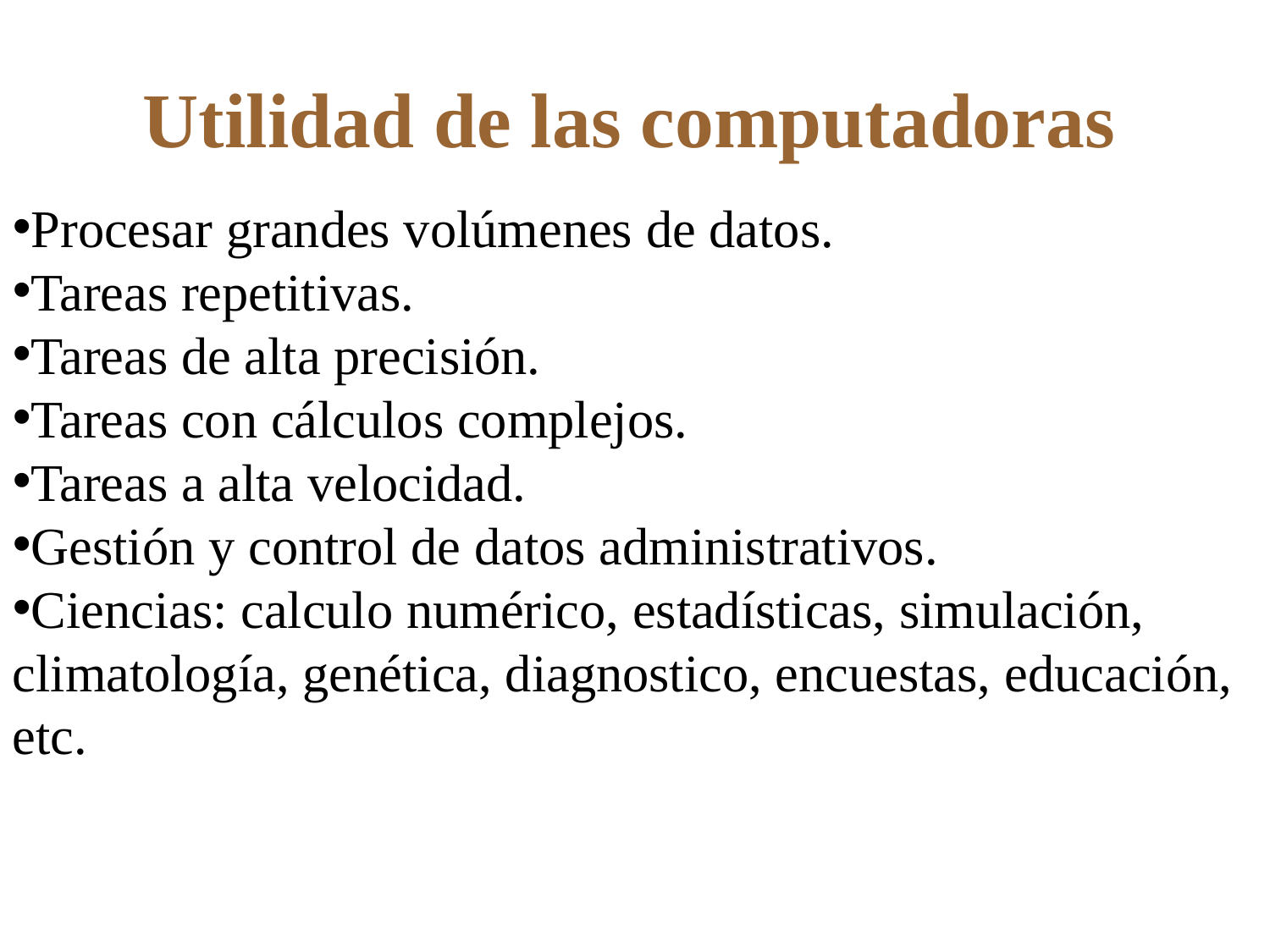

Utilidad de las computadoras
Procesar grandes volúmenes de datos.
Tareas repetitivas.
Tareas de alta precisión.
Tareas con cálculos complejos.
Tareas a alta velocidad.
Gestión y control de datos administrativos.
Ciencias: calculo numérico, estadísticas, simulación, climatología, genética, diagnostico, encuestas, educación, etc.